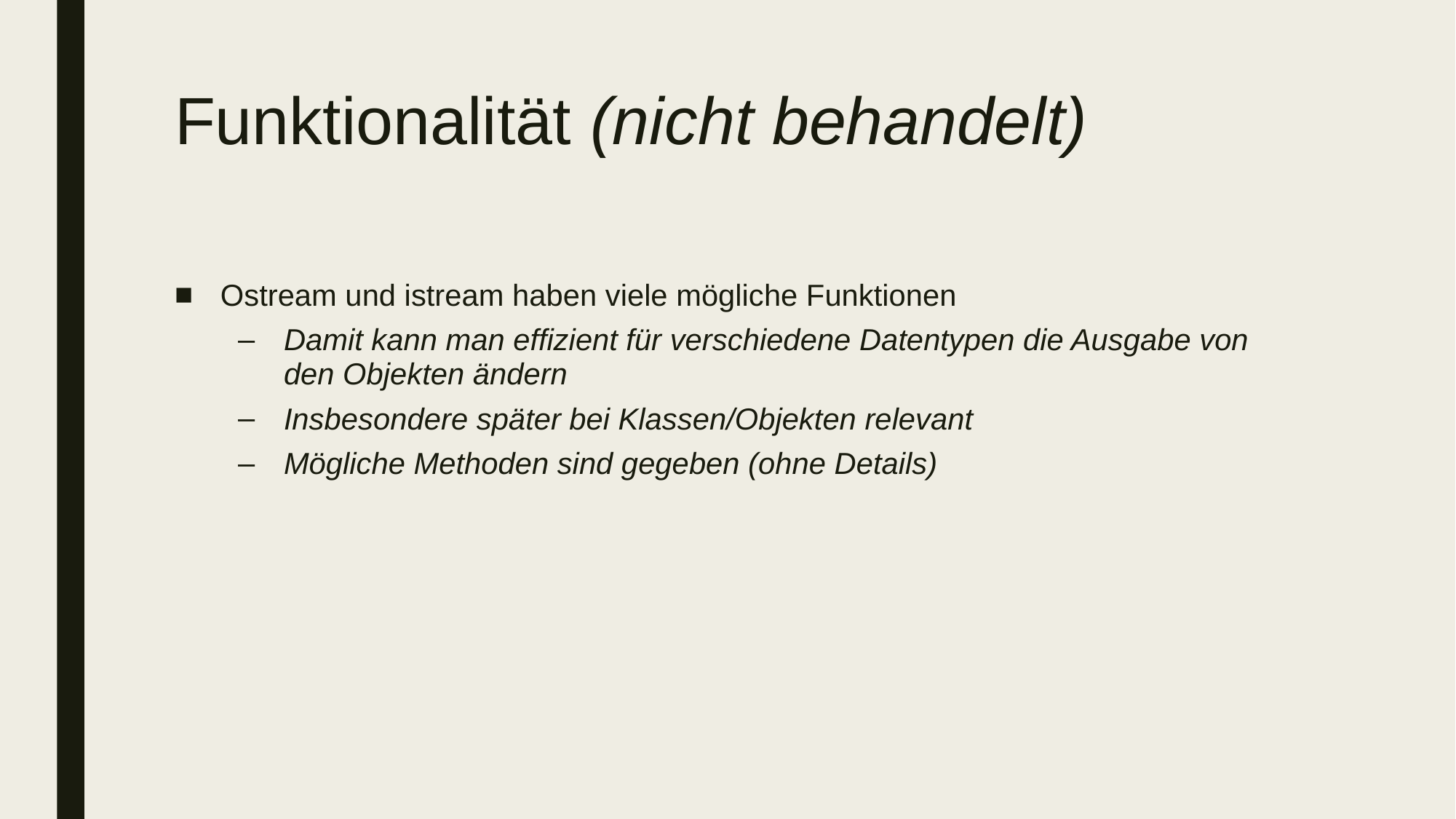

# Funktionalität (nicht behandelt)
Ostream und istream haben viele mögliche Funktionen
Damit kann man effizient für verschiedene Datentypen die Ausgabe von den Objekten ändern
Insbesondere später bei Klassen/Objekten relevant
Mögliche Methoden sind gegeben (ohne Details)